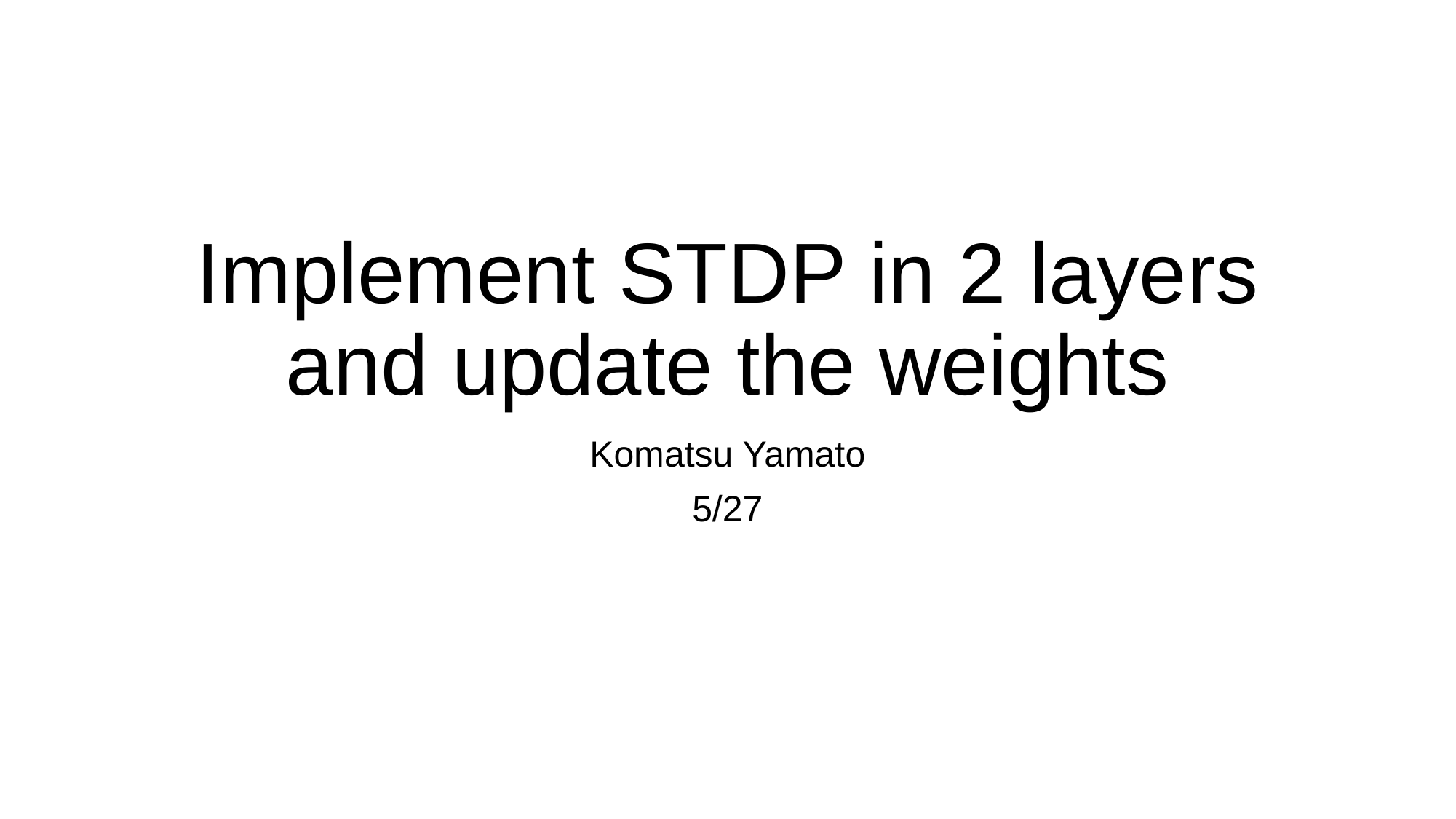

# Implement STDP in 2 layers and update the weights
Komatsu Yamato
5/27